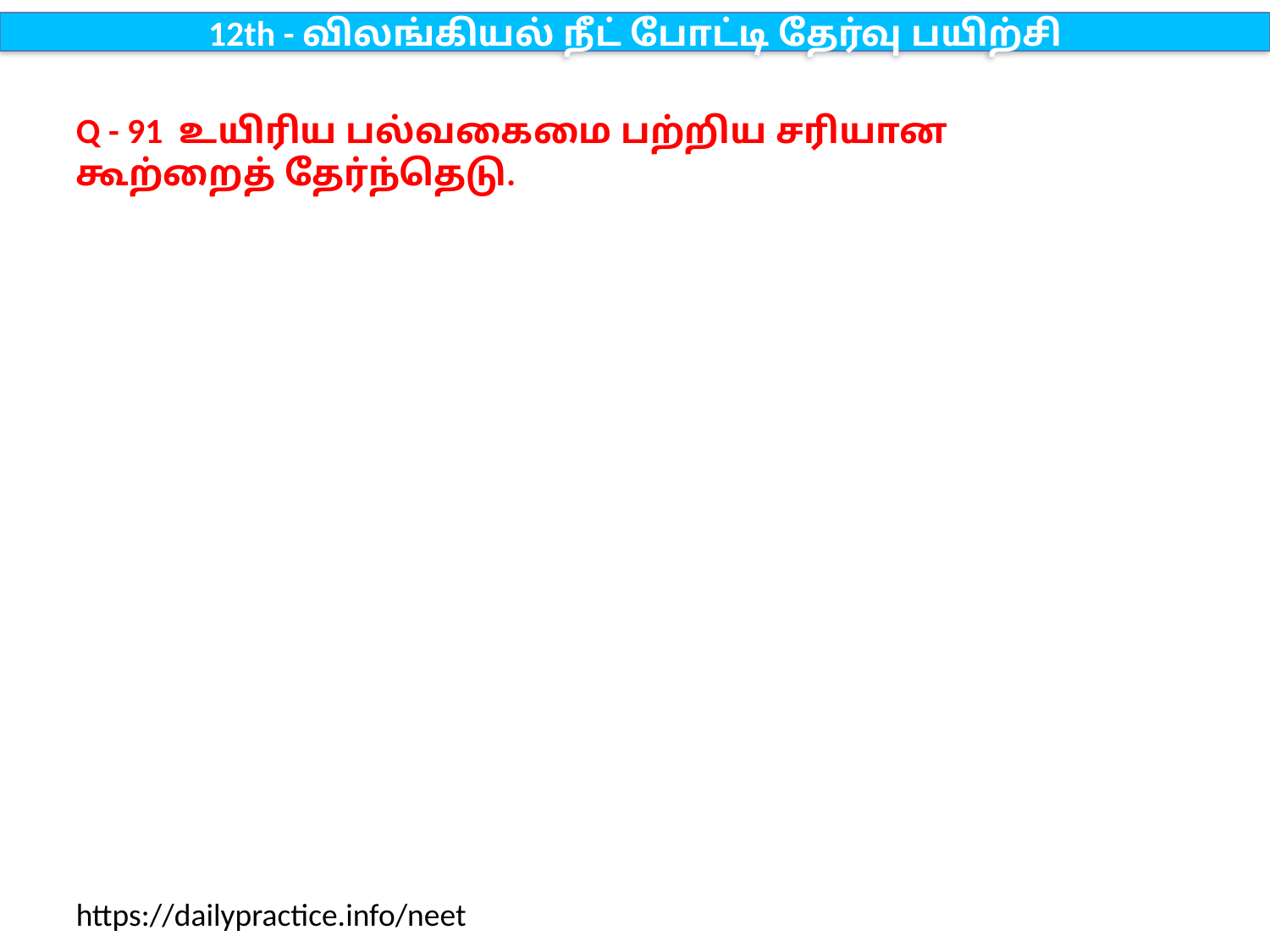

12th - விலங்கியல் நீட் போட்டி தேர்வு பயிற்சி

Q - 91  உயிரிய பல்வகைமை பற்றிய சரியான கூற்றைத் தேர்ந்தெடு.

https://dailypractice.info/neet